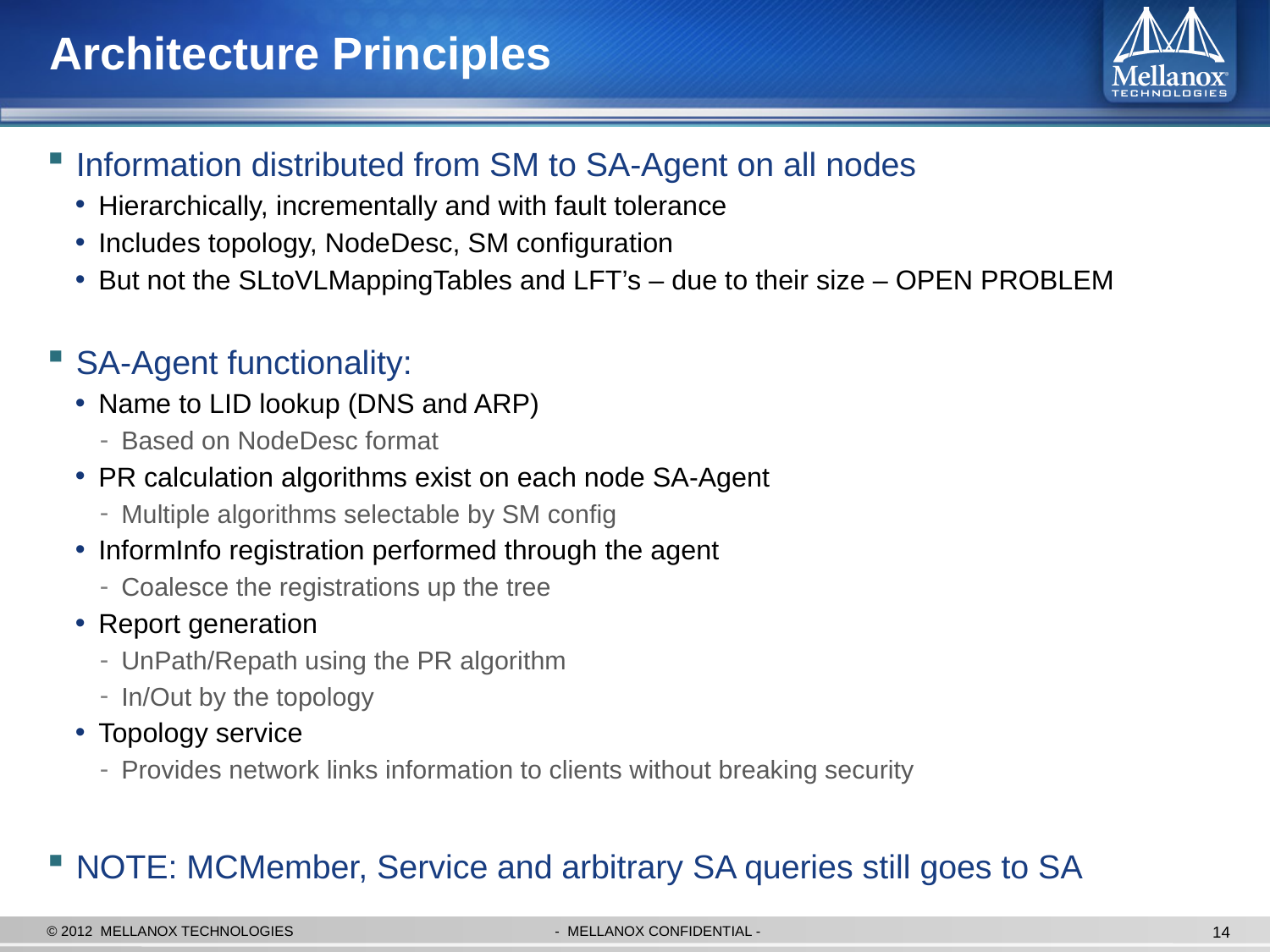

# Architecture Principles
Information distributed from SM to SA-Agent on all nodes
Hierarchically, incrementally and with fault tolerance
Includes topology, NodeDesc, SM configuration
But not the SLtoVLMappingTables and LFT’s – due to their size – OPEN PROBLEM

SA-Agent functionality:
Name to LID lookup (DNS and ARP)
Based on NodeDesc format
PR calculation algorithms exist on each node SA-Agent
Multiple algorithms selectable by SM config
InformInfo registration performed through the agent
Coalesce the registrations up the tree
Report generation
UnPath/Repath using the PR algorithm
In/Out by the topology
Topology service
Provides network links information to clients without breaking security

NOTE: MCMember, Service and arbitrary SA queries still goes to SA